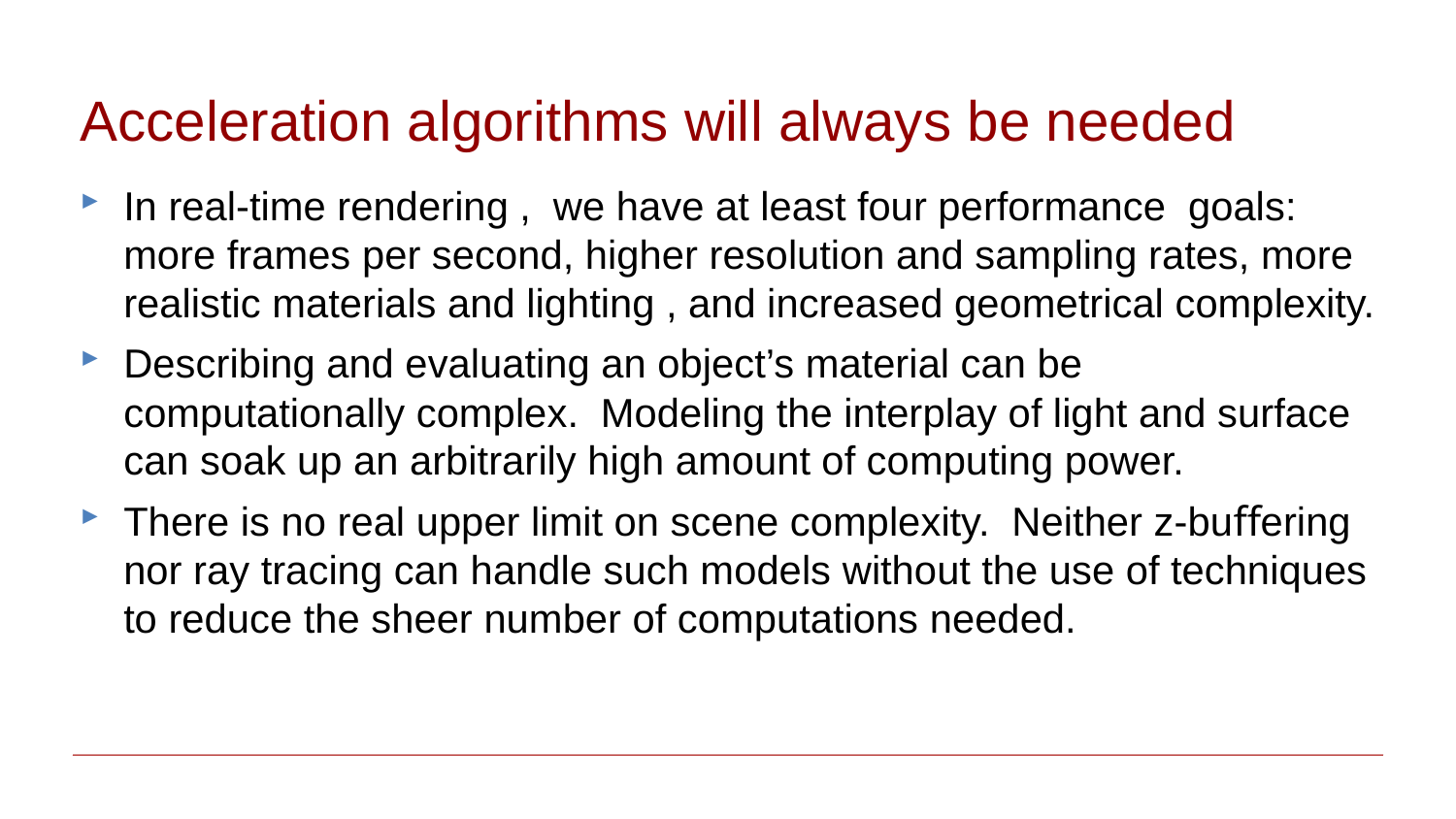

# Acceleration algorithms will always be needed
In real-time rendering ,  we have at least four performance  goals: more frames per second, higher resolution and sampling rates, more realistic materials and lighting , and increased geometrical complexity.
Describing and evaluating an object’s material can be computationally complex.  Modeling the interplay of light and surface can soak up an arbitrarily high amount of computing power.
There is no real upper limit on scene complexity.  Neither z-buﬀering nor ray tracing can handle such models without the use of techniques to reduce the sheer number of computations needed.